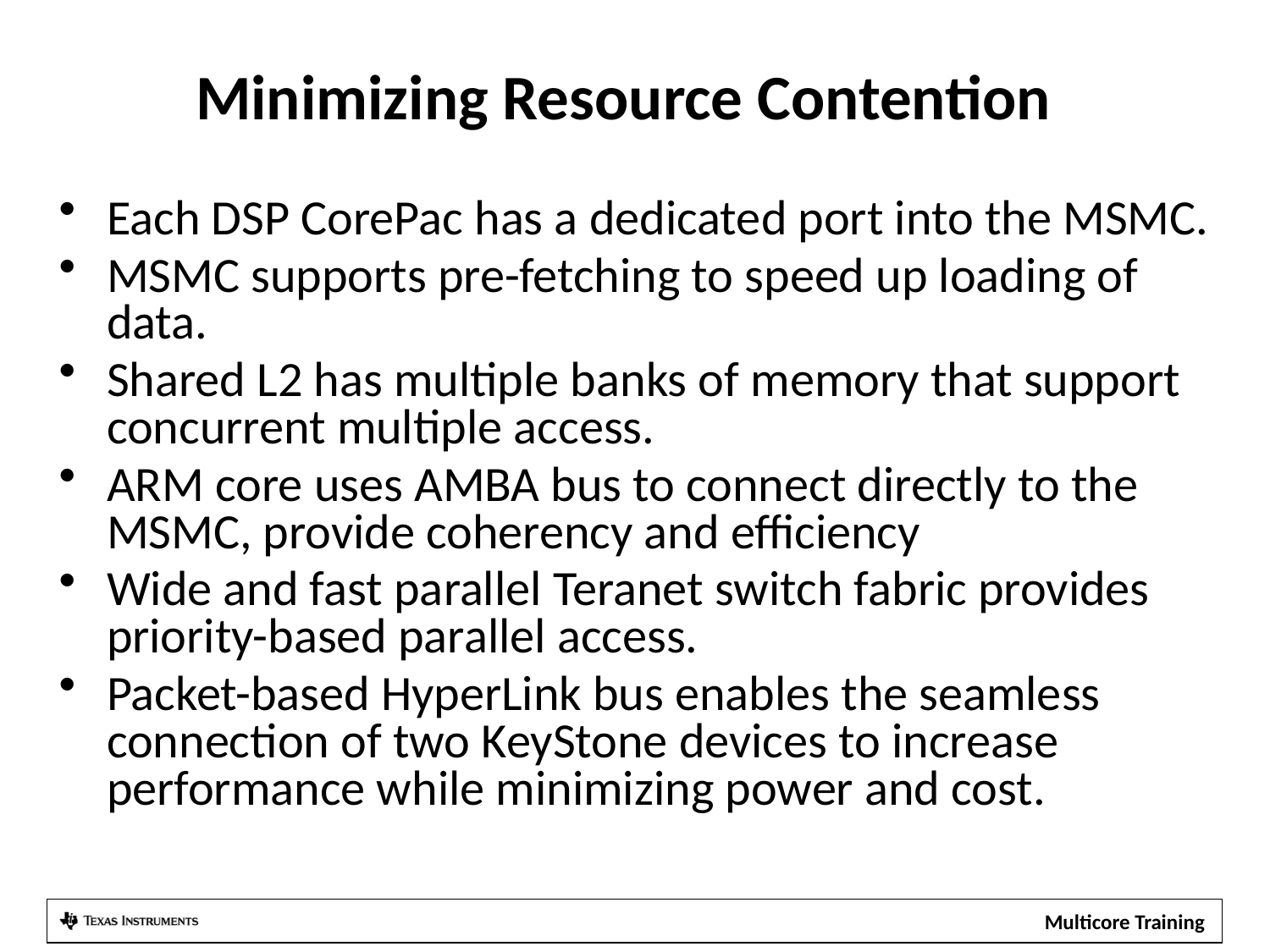

# Minimizing Resource Contention
Each DSP CorePac has a dedicated port into the MSMC.
MSMC supports pre-fetching to speed up loading of data.
Shared L2 has multiple banks of memory that support concurrent multiple access.
ARM core uses AMBA bus to connect directly to the MSMC, provide coherency and efficiency
Wide and fast parallel Teranet switch fabric provides priority-based parallel access.
Packet-based HyperLink bus enables the seamless connection of two KeyStone devices to increase performance while minimizing power and cost.